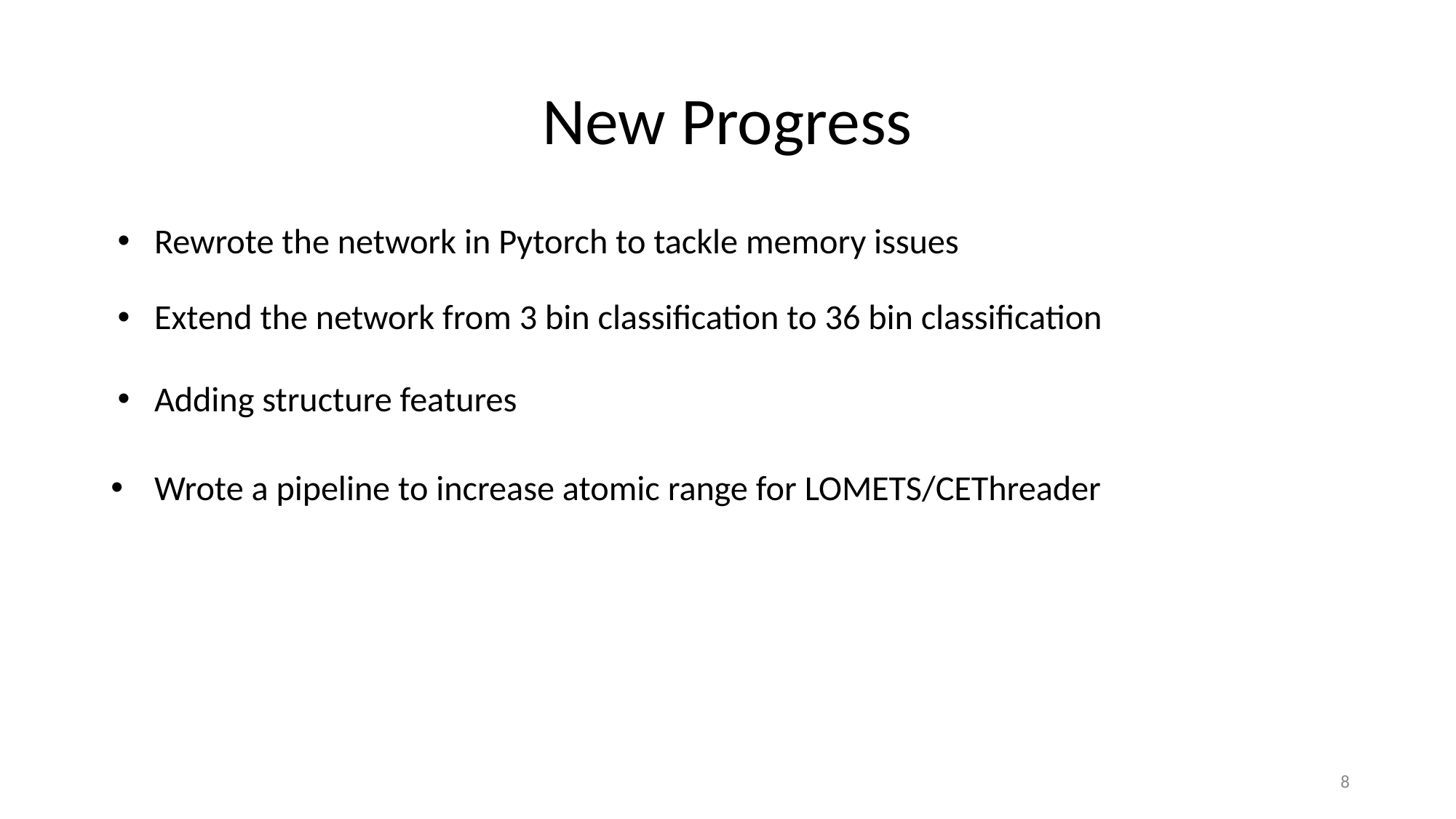

# New Progress
Rewrote the network in Pytorch to tackle memory issues

Extend the network from 3 bin classification to 36 bin classification

Adding structure features

Wrote a pipeline to increase atomic range for LOMETS/CEThreader

8